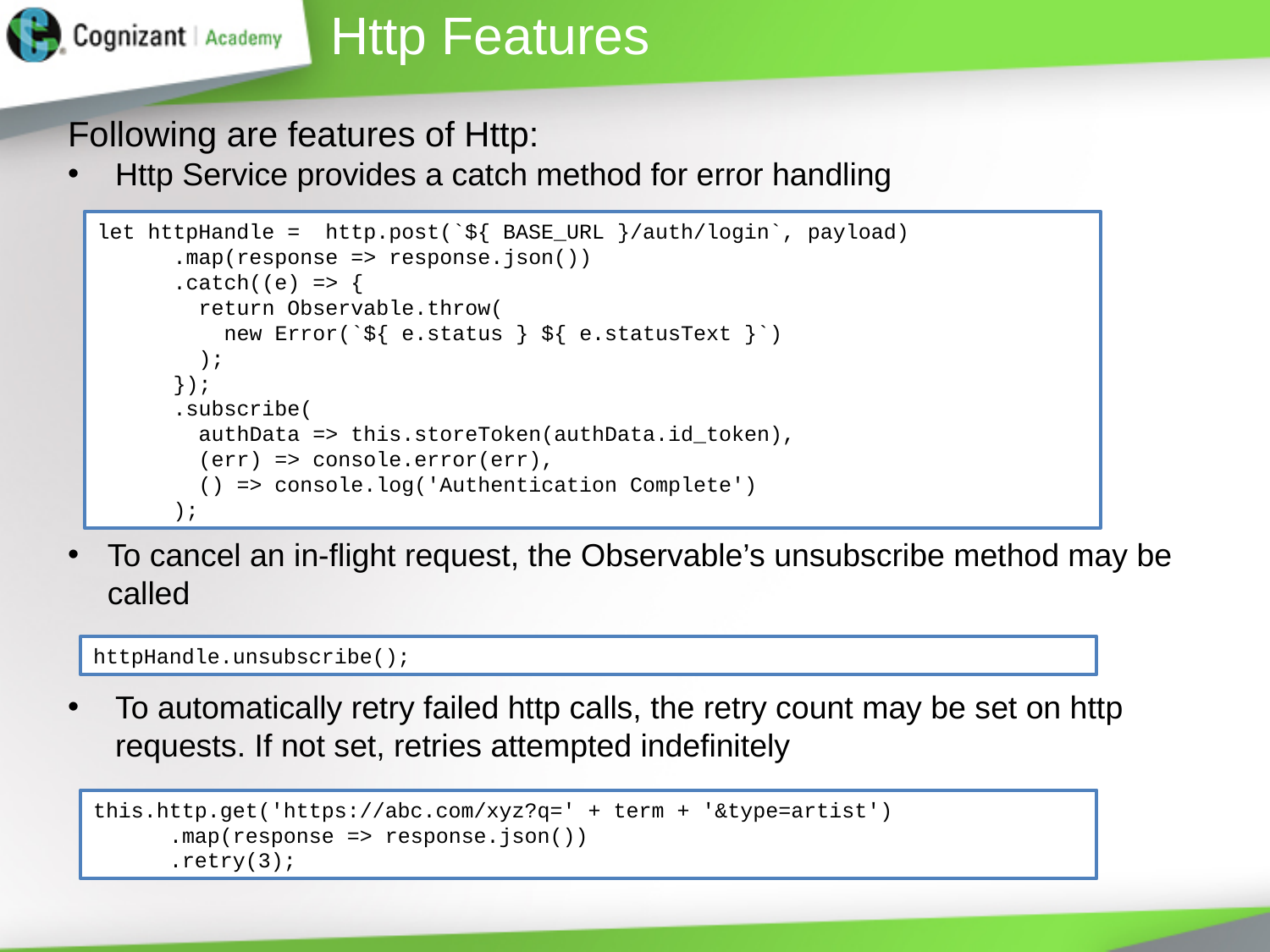

# Http Features
Following are features of Http:
Http Service provides a catch method for error handling

To cancel an in-flight request, the Observable’s unsubscribe method may be called

To automatically retry failed http calls, the retry count may be set on http requests. If not set, retries attempted indefinitely
let httpHandle =  http.post(`${ BASE_URL }/auth/login`, payload)
      .map(response => response.json())
      .catch((e) => {
        return Observable.throw(
          new Error(`${ e.status } ${ e.statusText }`)
        );
      });
      .subscribe(
        authData => this.storeToken(authData.id_token),
        (err) => console.error(err),
        () => console.log('Authentication Complete')
      );
httpHandle.unsubscribe();
this.http.get('https://abc.com/xyz?q=' + term + '&type=artist')
      .map(response => response.json())
      .retry(3);